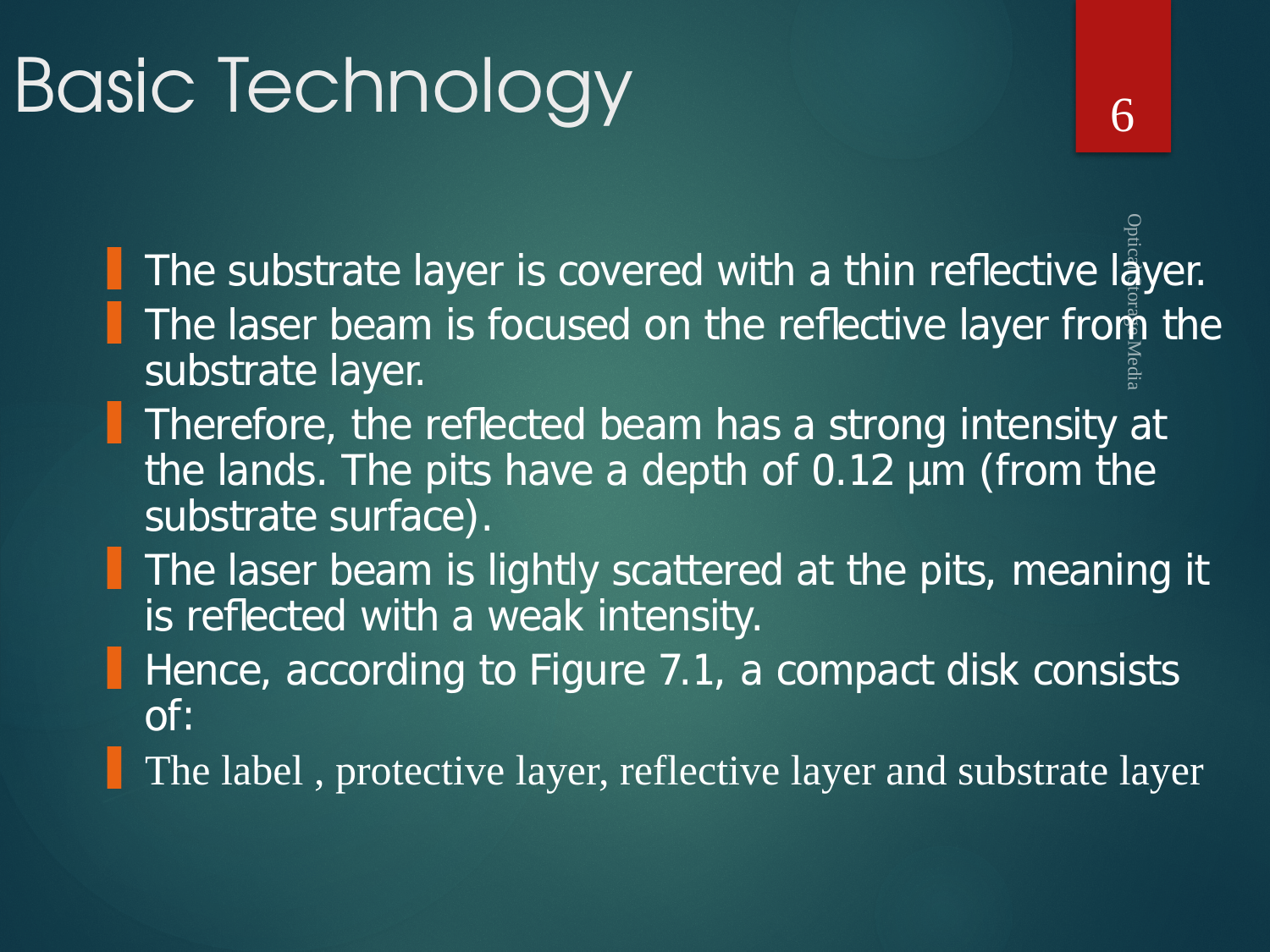

# Basic Technology
6
The substrate layer is covered with a thin reflective layer.
The laser beam is focused on the reflective layer from the substrate layer.
Therefore, the reflected beam has a strong intensity at the lands. The pits have a depth of 0.12 µm (from the substrate surface).
The laser beam is lightly scattered at the pits, meaning it is reflected with a weak intensity.
Hence, according to Figure 7.1, a compact disk consists of:
The label , protective layer, reflective layer and substrate layer
Optical Storage Media